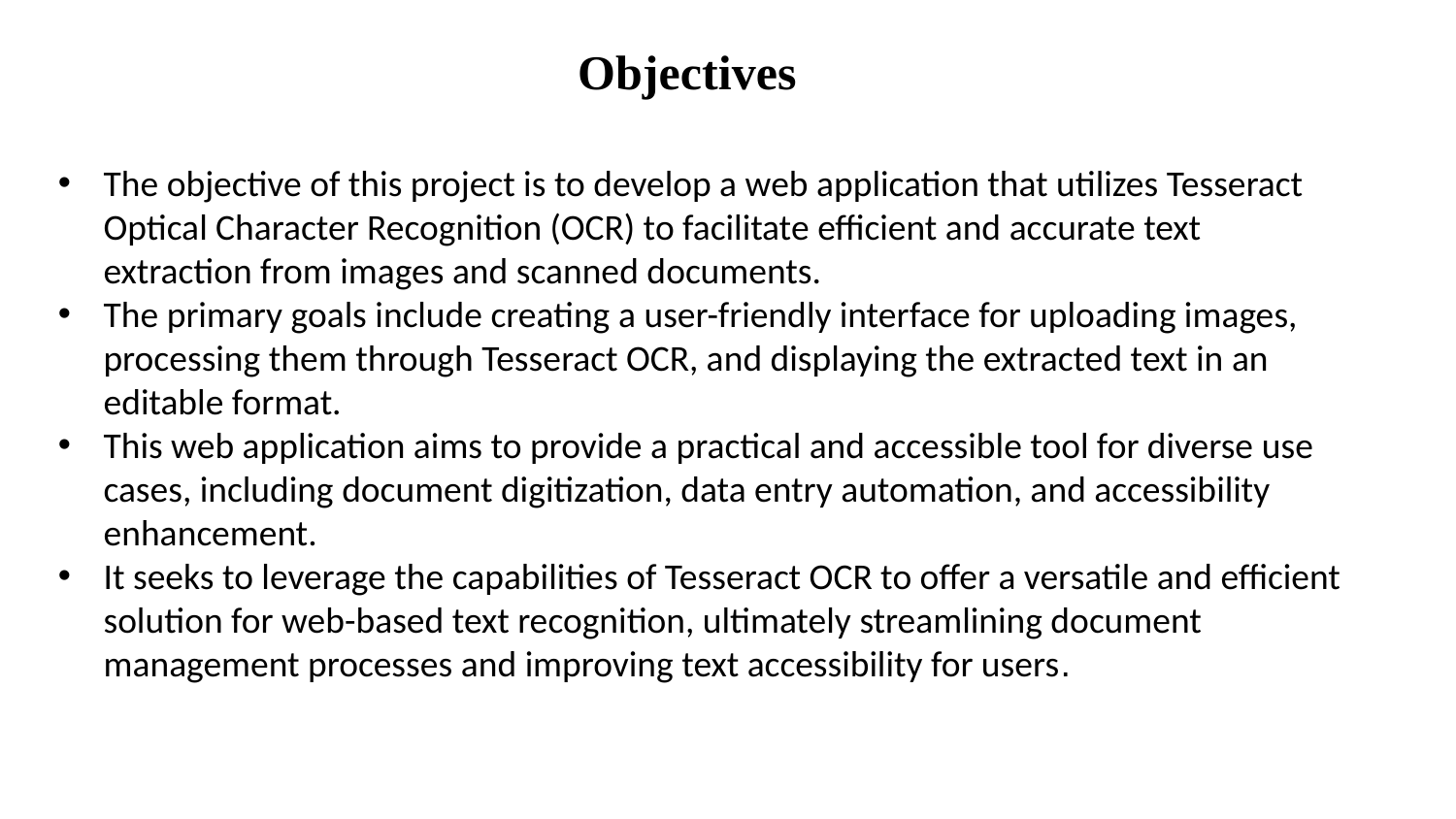

Objectives
The objective of this project is to develop a web application that utilizes Tesseract Optical Character Recognition (OCR) to facilitate efficient and accurate text extraction from images and scanned documents.
The primary goals include creating a user-friendly interface for uploading images, processing them through Tesseract OCR, and displaying the extracted text in an editable format.
This web application aims to provide a practical and accessible tool for diverse use cases, including document digitization, data entry automation, and accessibility enhancement.
It seeks to leverage the capabilities of Tesseract OCR to offer a versatile and efficient solution for web-based text recognition, ultimately streamlining document management processes and improving text accessibility for users.